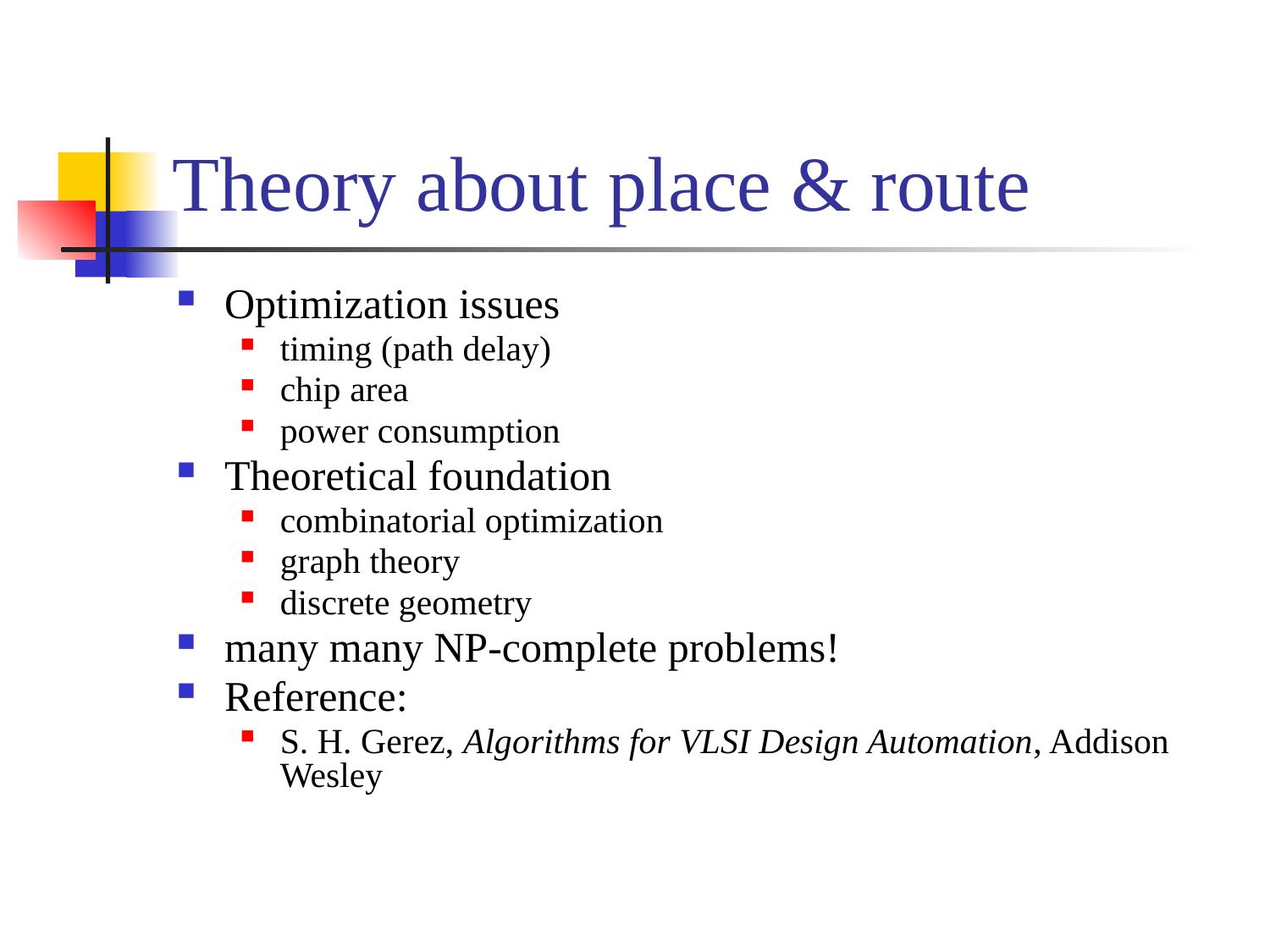

# Theory about place & route
Optimization issues
timing (path delay)
chip area
power consumption
Theoretical foundation
combinatorial optimization
graph theory
discrete geometry
many many NP-complete problems!
Reference:
S. H. Gerez, Algorithms for VLSI Design Automation, Addison Wesley